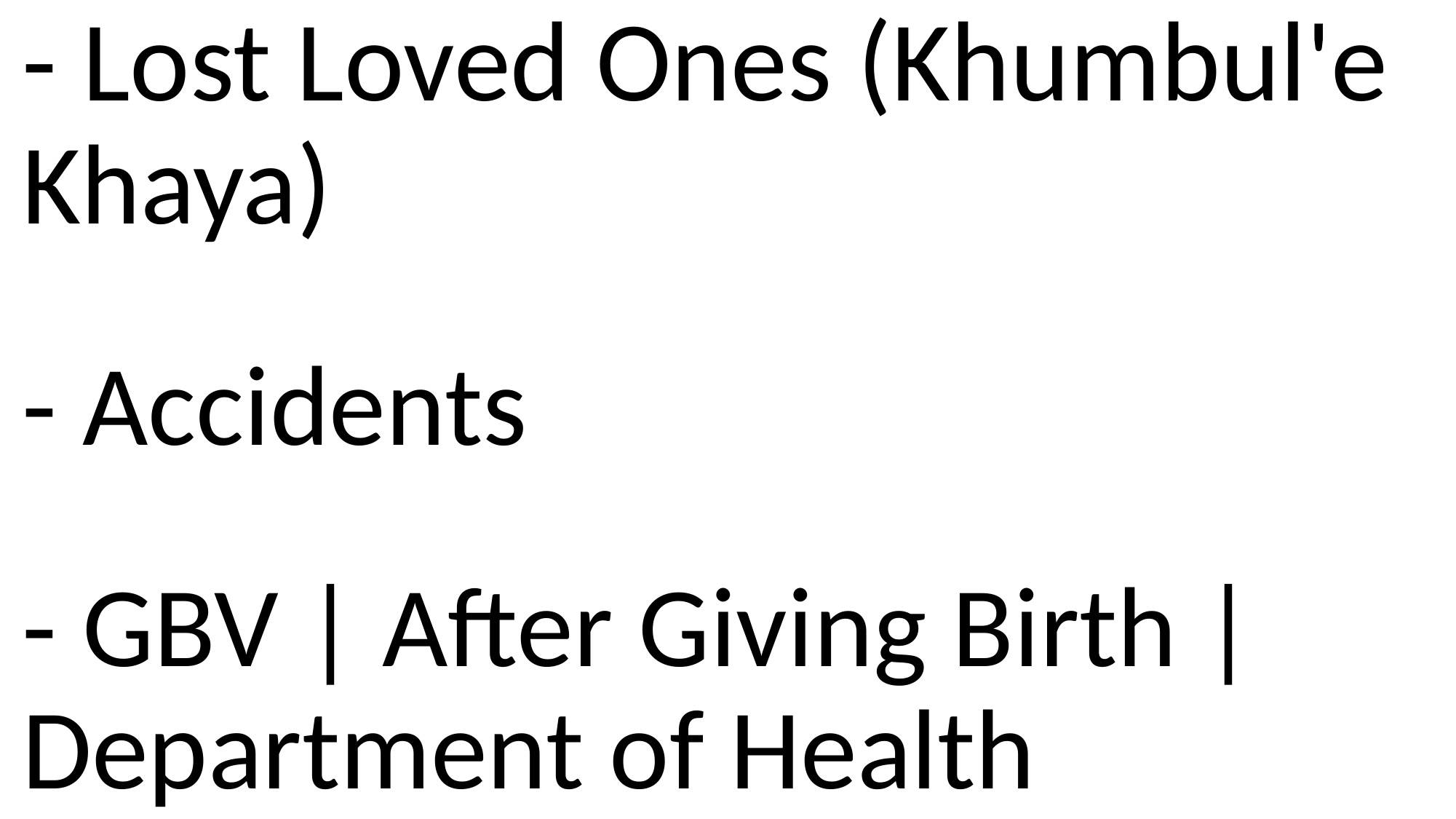

- Lost Loved Ones (Khumbul'e Khaya)

- Accidents

- GBV | After Giving Birth | Department of Health